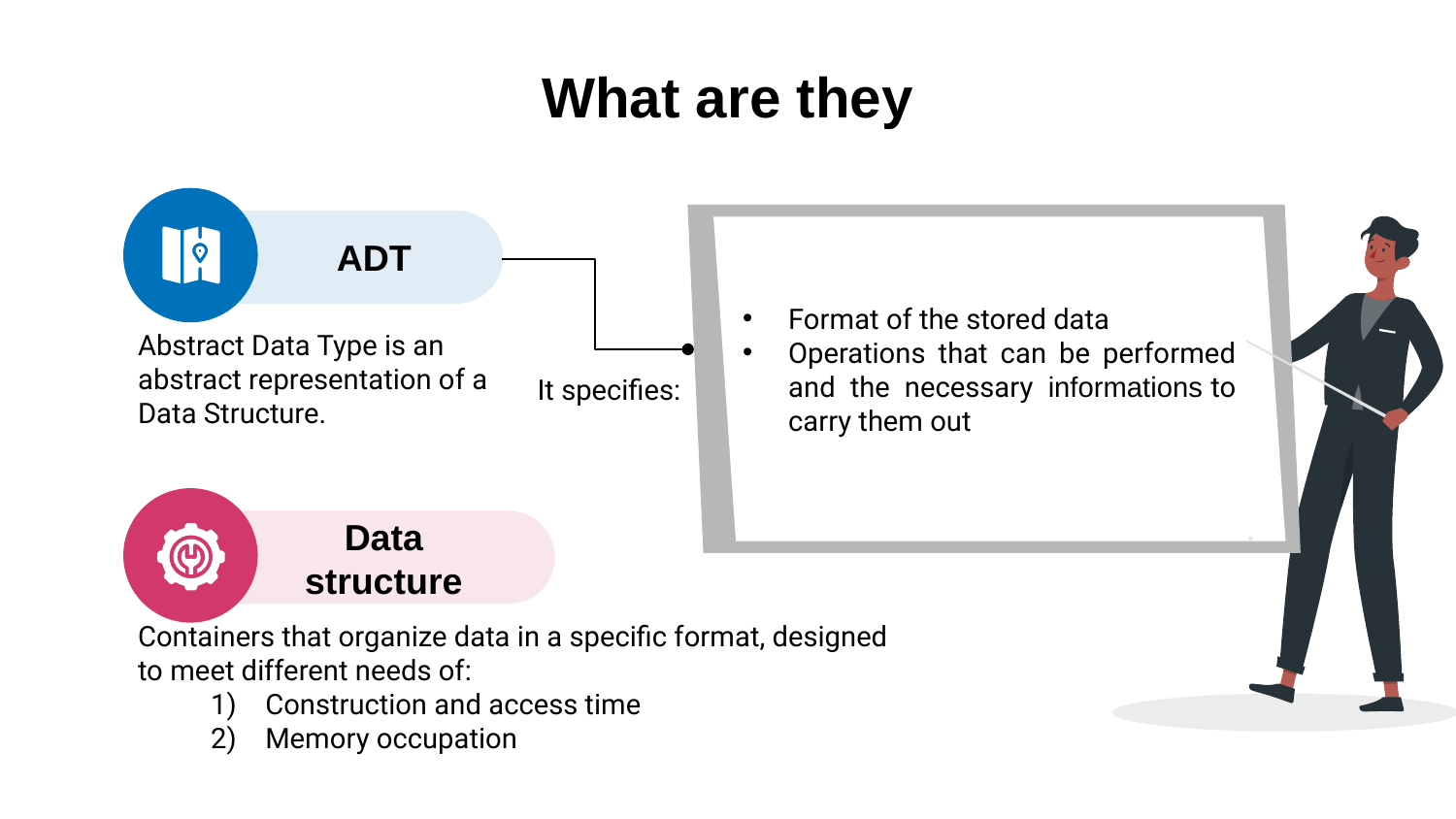

# What are they

ADT
Abstract Data Type is an abstract representation of a Data Structure.
Format of the stored data
Operations that can be performed and the necessary informations to carry them out
It specifies:

Data structure
Containers that organize data in a specific format, designed to meet different needs of:
Construction and access time
Memory occupation